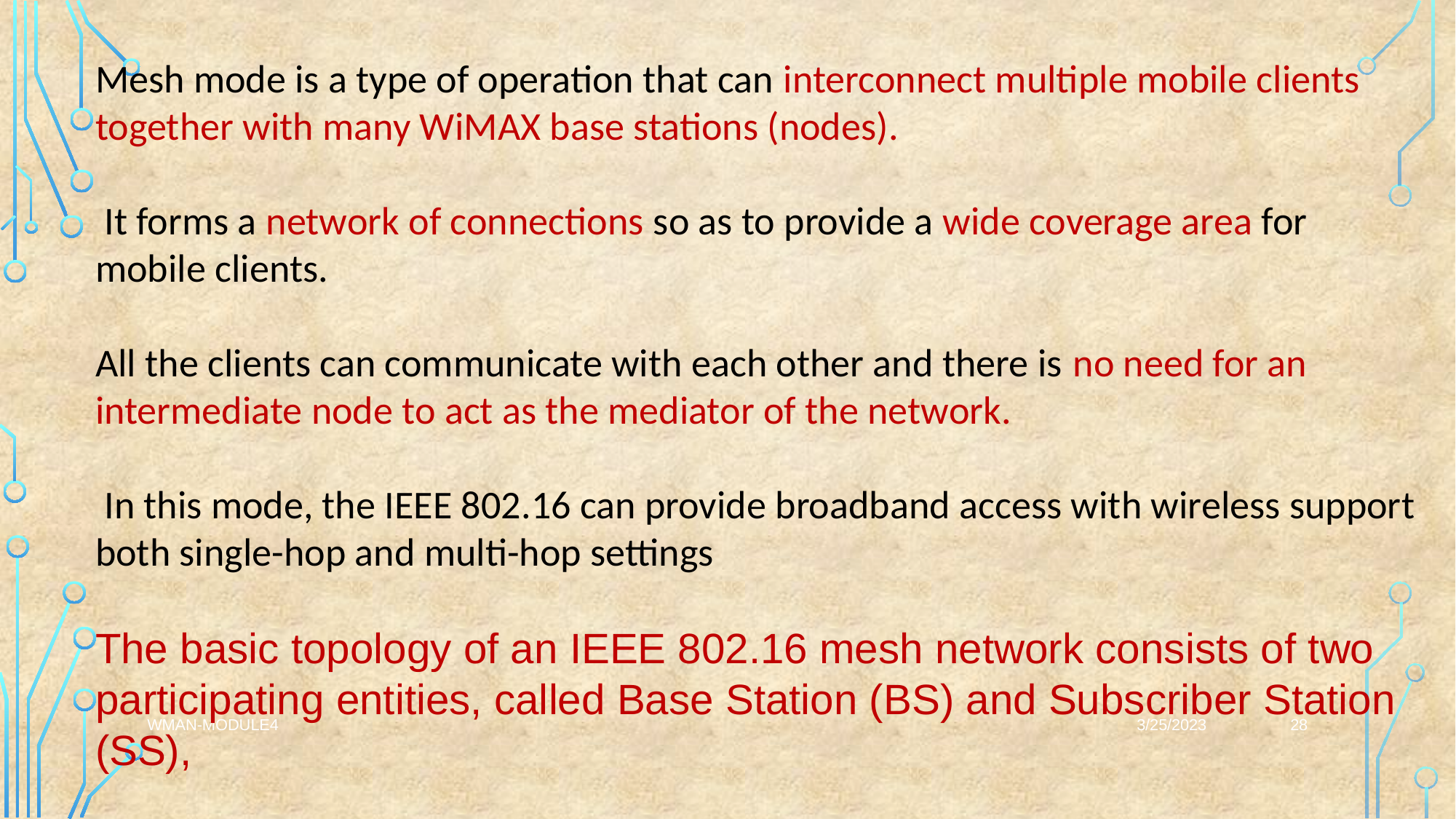

Mesh mode is a type of operation that can interconnect multiple mobile clients together with many WiMAX base stations (nodes).

 It forms a network of connections so as to provide a wide coverage area for mobile clients.

All the clients can communicate with each other and there is no need for an intermediate node to act as the mediator of the network.

 In this mode, the IEEE 802.16 can provide broadband access with wireless support both single-hop and multi-hop settings

The basic topology of an IEEE 802.16 mesh network consists of two participating entities, called Base Station (BS) and Subscriber Station (SS),
28
WMAN-Module4
3/25/2023